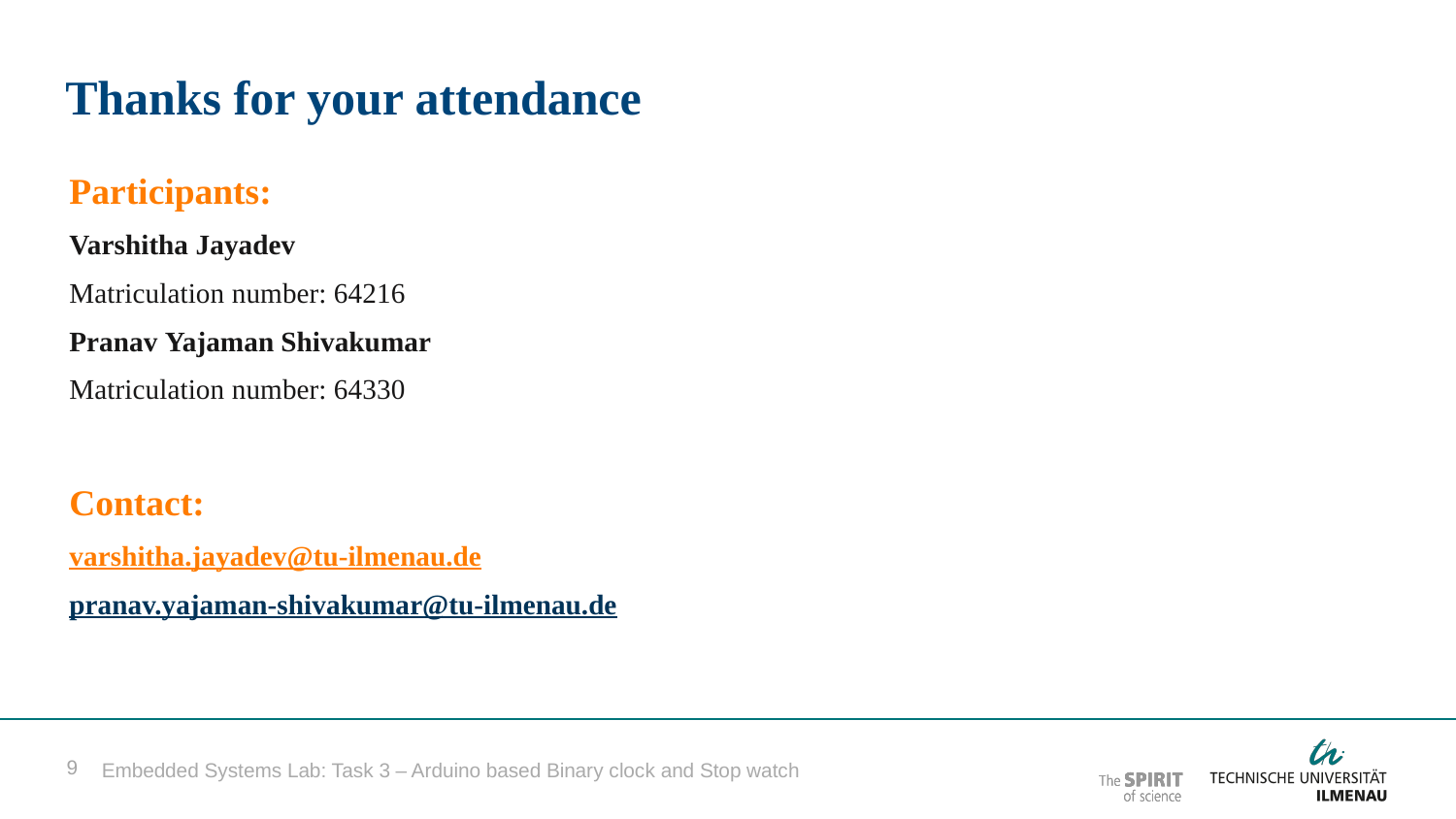

Thanks for your attendance
Participants:
Varshitha Jayadev
Matriculation number: 64216
Pranav Yajaman Shivakumar
Matriculation number: 64330

Contact:
varshitha.jayadev@tu-ilmenau.de
pranav.yajaman-shivakumar@tu-ilmenau.de

   Embedded Systems Lab: Task 3 – Arduino based Binary clock and Stop watch
9